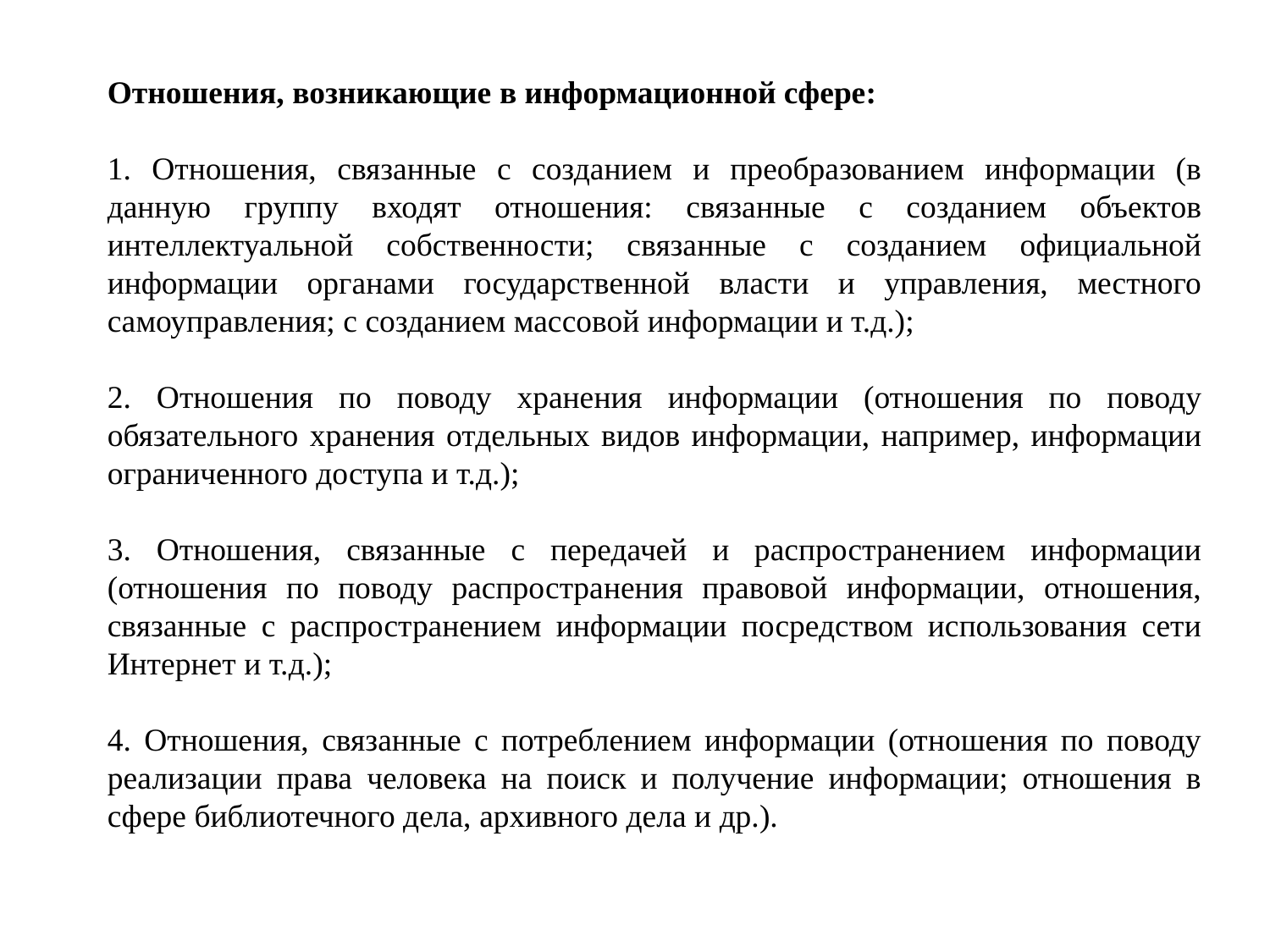

Отношения, возникающие в информационной сфере:

1. Отношения, связанные с созданием и преобразованием информации (в данную группу входят отношения: связанные с созданием объектов интеллектуальной собственности; связанные с созданием официальной информации органами государственной власти и управления, местного самоуправления; с созданием массовой информации и т.д.);

2. Отношения по поводу хранения информации (отношения по поводу обязательного хранения отдельных видов информации, например, информации ограниченного доступа и т.д.);

3. Отношения, связанные с передачей и распространением информации (отношения по поводу распространения правовой информации, отношения, связанные с распространением информации посредством использования сети Интернет и т.д.);

4. Отношения, связанные с потреблением информации (отношения по поводу реализации права человека на поиск и получение информации; отношения в сфере библиотечного дела, архивного дела и др.).